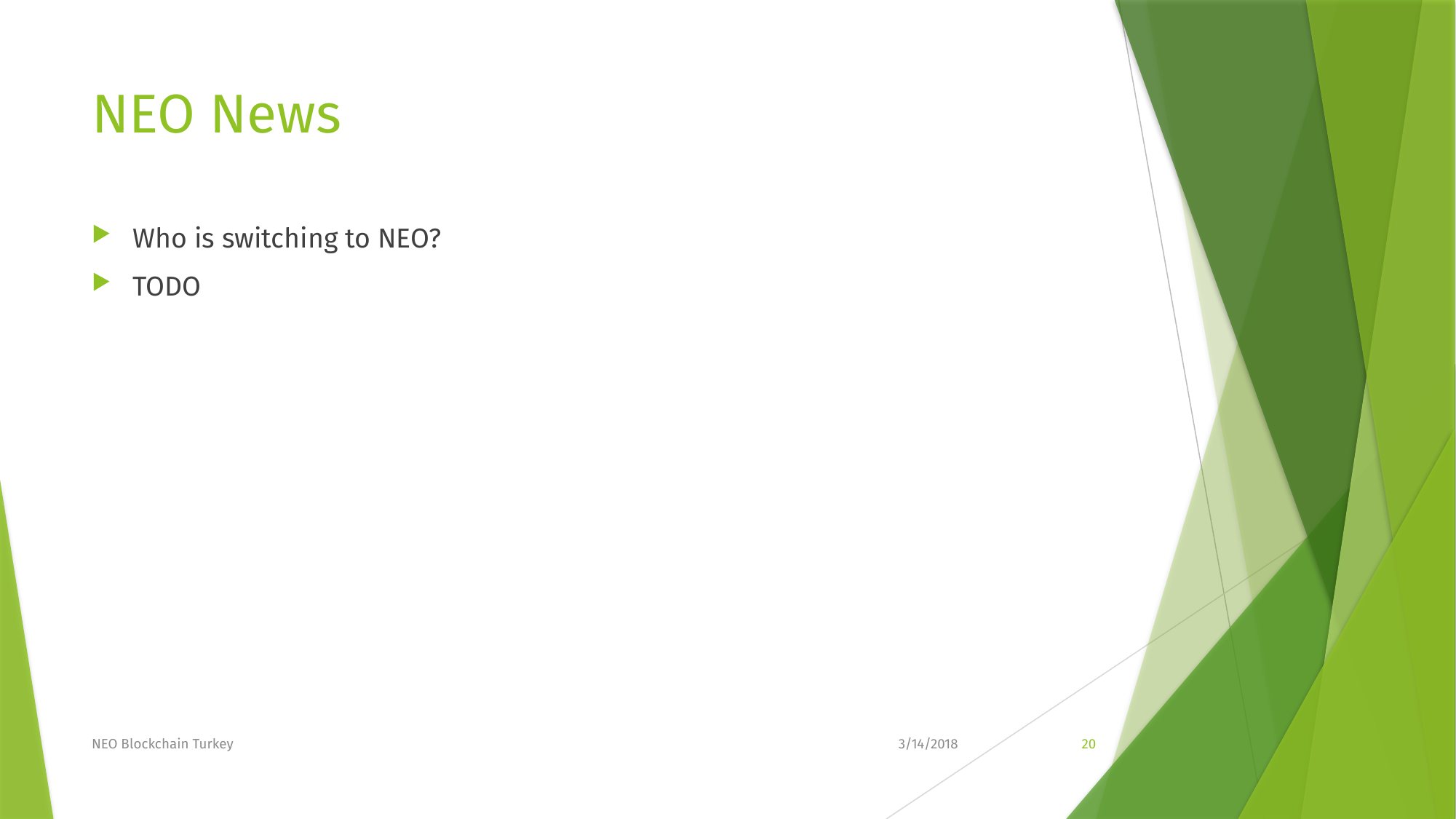

# NEO News
Who is switching to NEO?
TODO
NEO Blockchain Turkey
3/14/2018
20